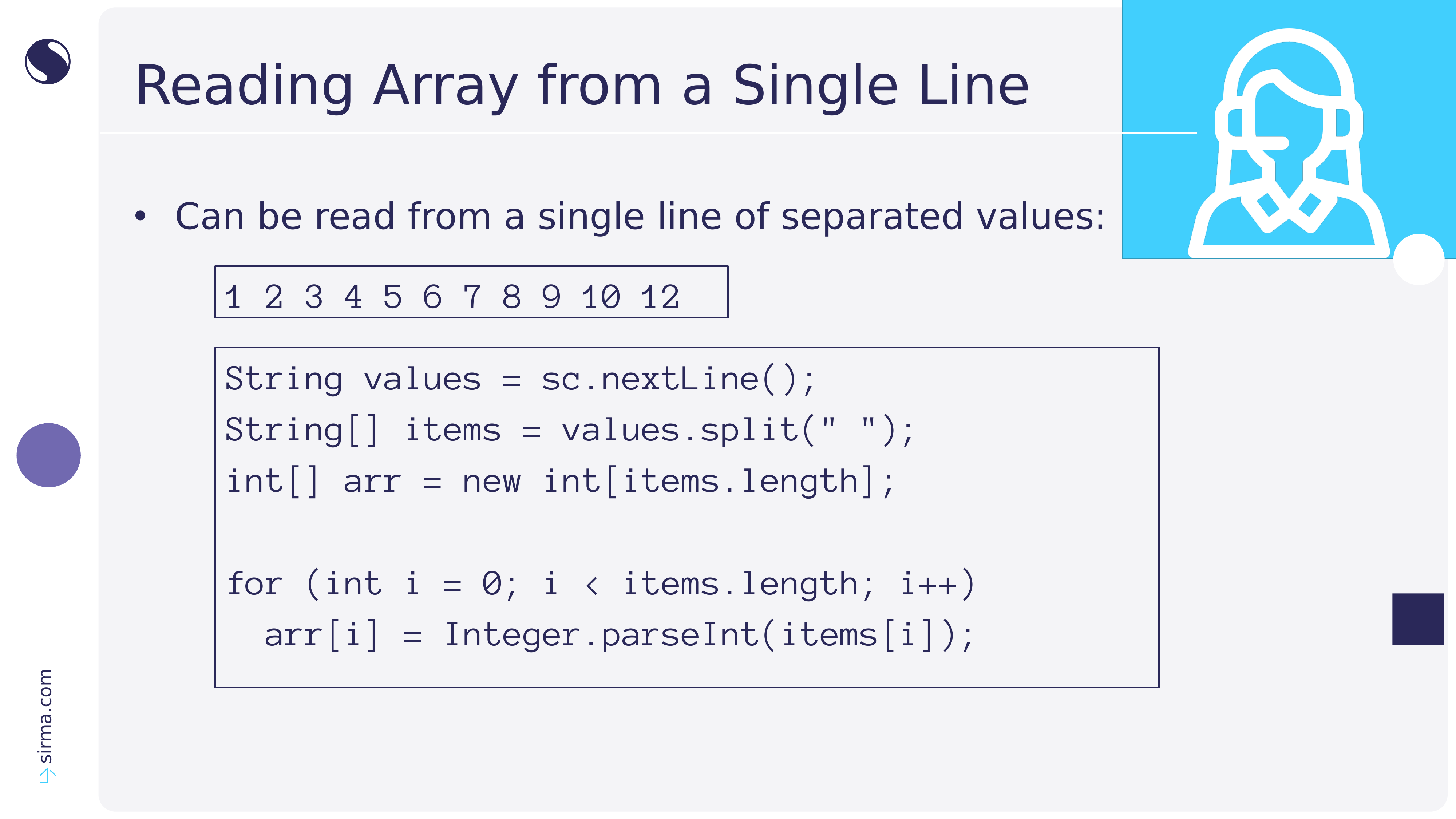

# Reading Array from a Single Line
Can be read from a single line of separated values:

1 2 3 4 5 6 7 8 9 10 12
String values = sc.nextLine();
String[] items = values.split(" ");
int[] arr = new int[items.length];

for (int i = 0; i < items.length; i++)
  arr[i] = Integer.parseInt(items[i]);